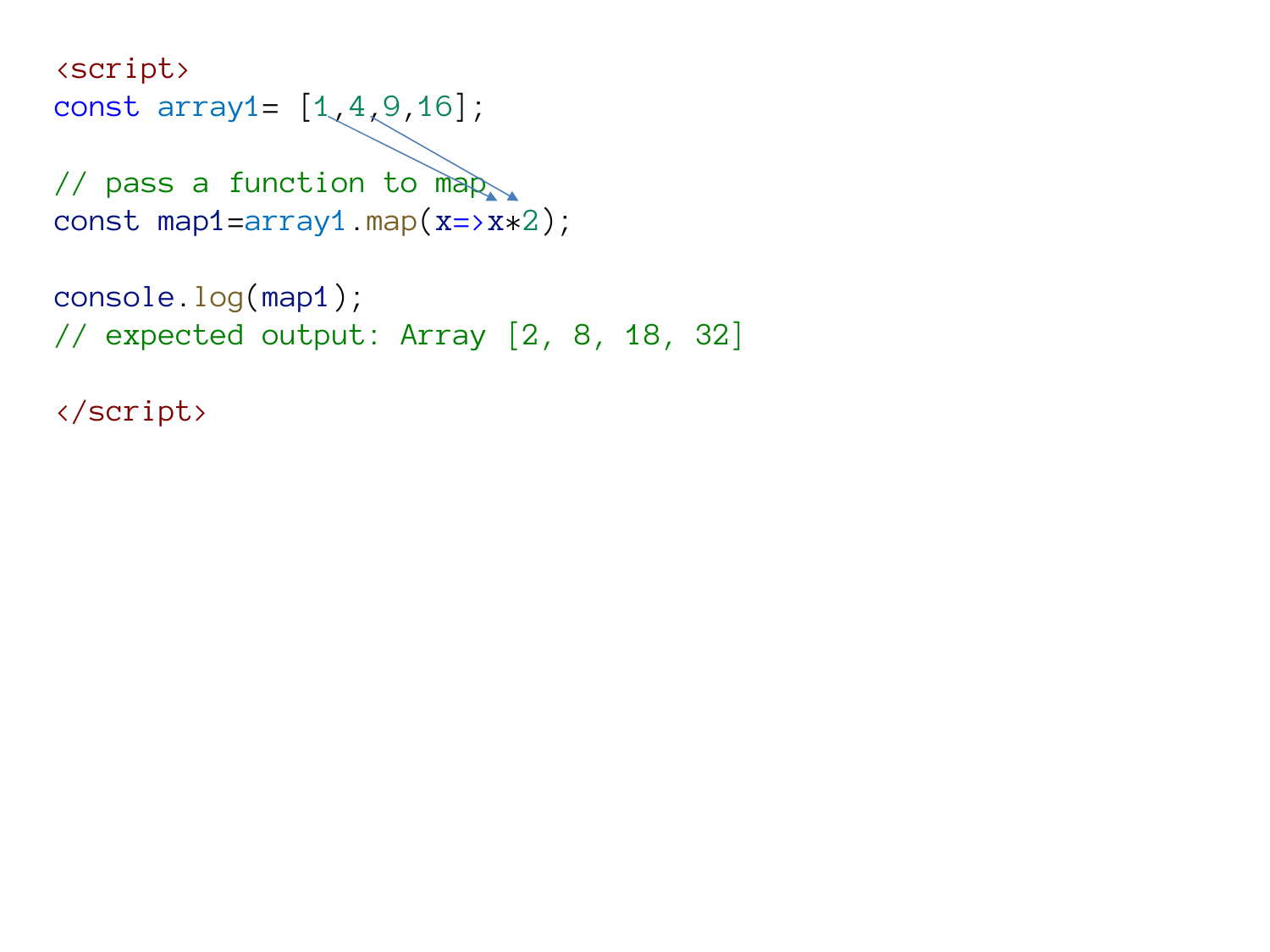

<script>
const array1= [1,4,9,16];

// pass a function to map
const map1=array1.map(x=>x*2);

console.log(map1);
// expected output: Array [2, 8, 18, 32]
</script>